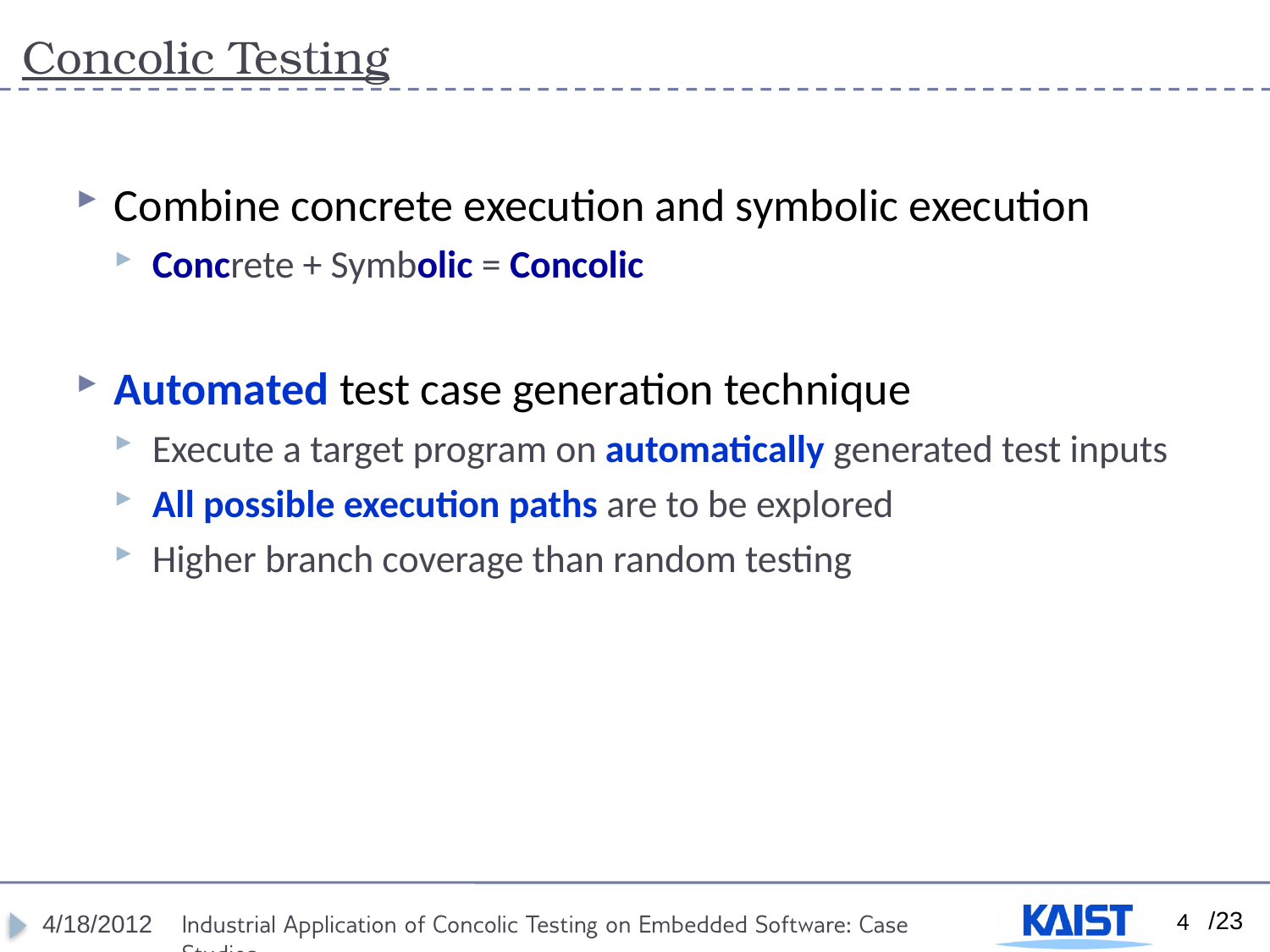

# Concolic Testing
Combine concrete execution and symbolic execution
Concrete + Symbolic = Concolic

Automated test case generation technique
Execute a target program on automatically generated test inputs
All possible execution paths are to be explored
Higher branch coverage than random testing

4
4/18/2012
Industrial Application of Concolic Testing on Embedded Software: Case Studies